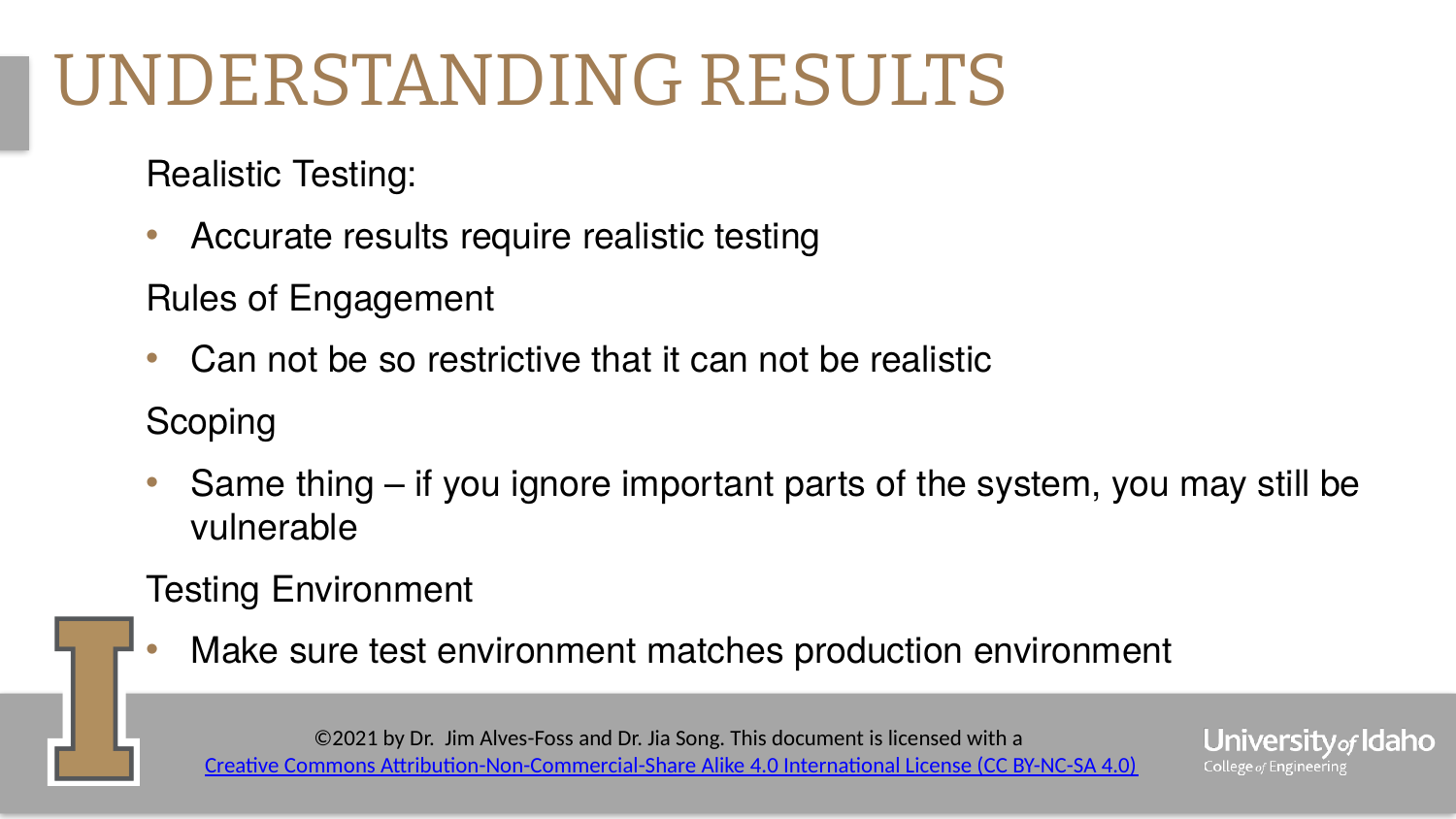

# Understanding Results
Realistic Testing:
Accurate results require realistic testing
Rules of Engagement
Can not be so restrictive that it can not be realistic
Scoping
Same thing – if you ignore important parts of the system, you may still be vulnerable
Testing Environment
Make sure test environment matches production environment